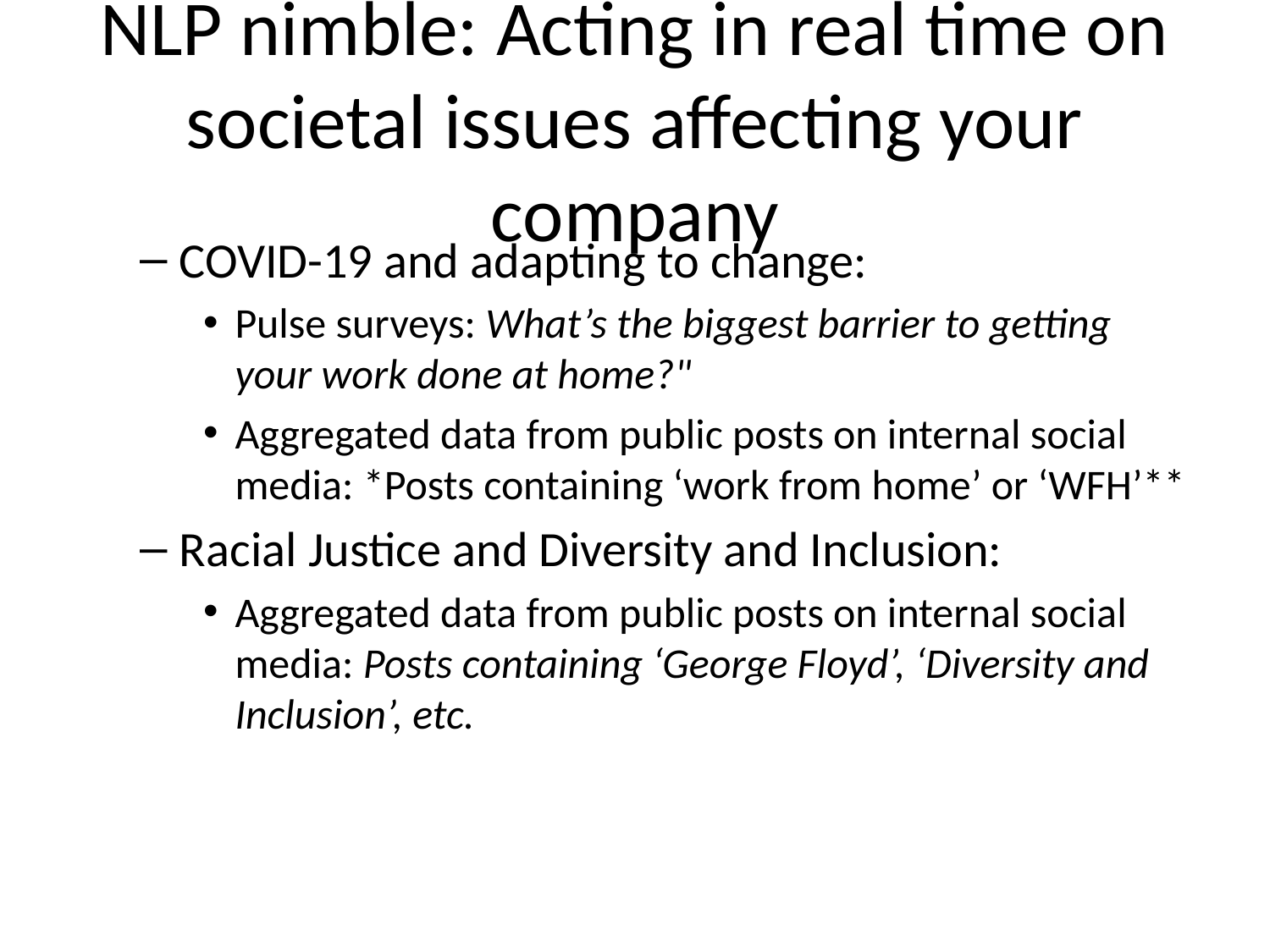

# NLP nimble: Acting in real time on societal issues affecting your company
COVID-19 and adapting to change:
Pulse surveys: What’s the biggest barrier to getting your work done at home?"
Aggregated data from public posts on internal social media: *Posts containing ‘work from home’ or ‘WFH’**
Racial Justice and Diversity and Inclusion:
Aggregated data from public posts on internal social media: Posts containing ‘George Floyd’, ‘Diversity and Inclusion’, etc.